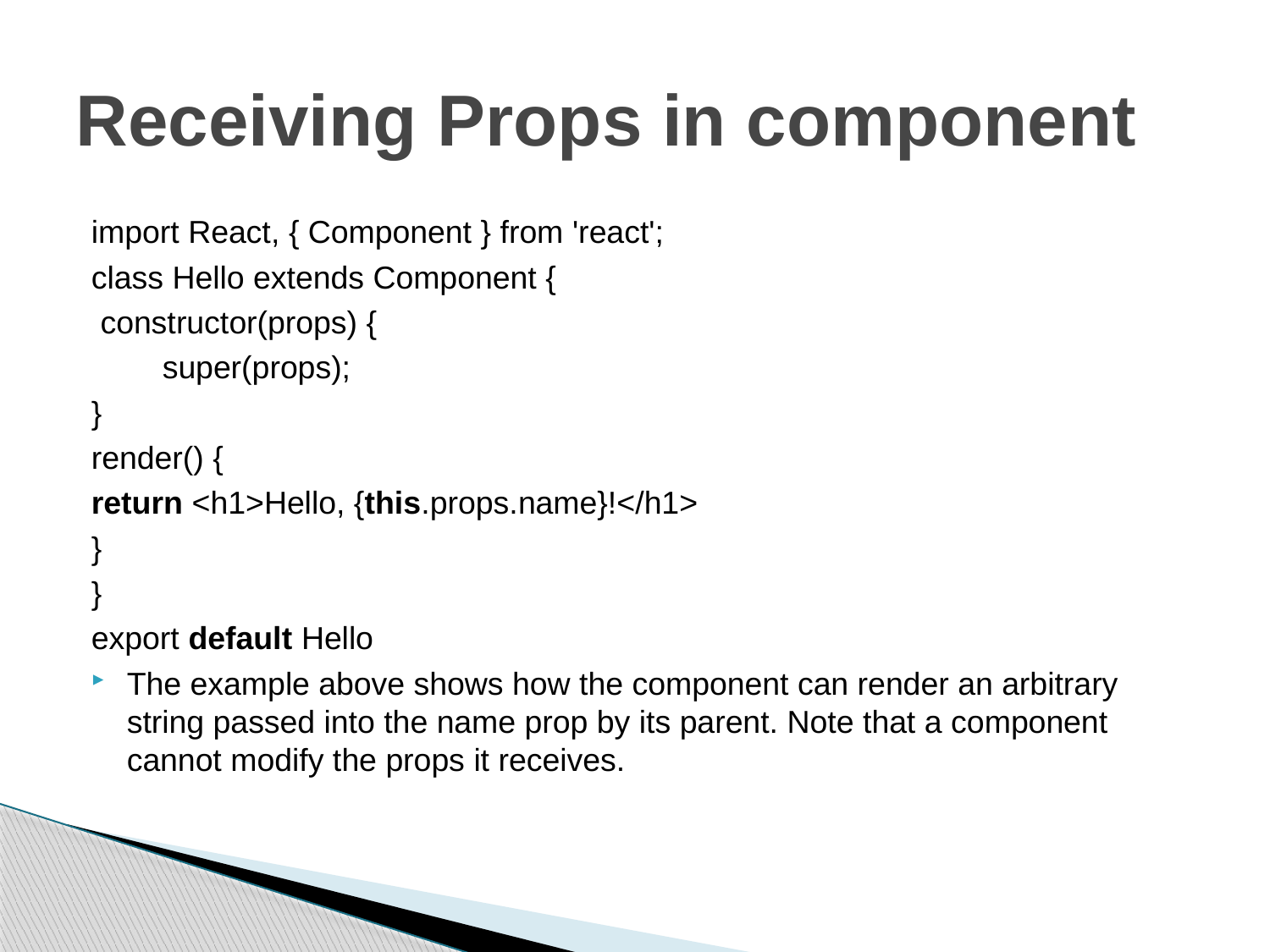

# Receiving Props in component
import React, { Component } from 'react';
class Hello extends Component {
 constructor(props) {
        super(props);
}
render() {
return <h1>Hello, {this.props.name}!</h1>
}
}
export default Hello
The example above shows how the component can render an arbitrary string passed into the name prop by its parent. Note that a component cannot modify the props it receives.